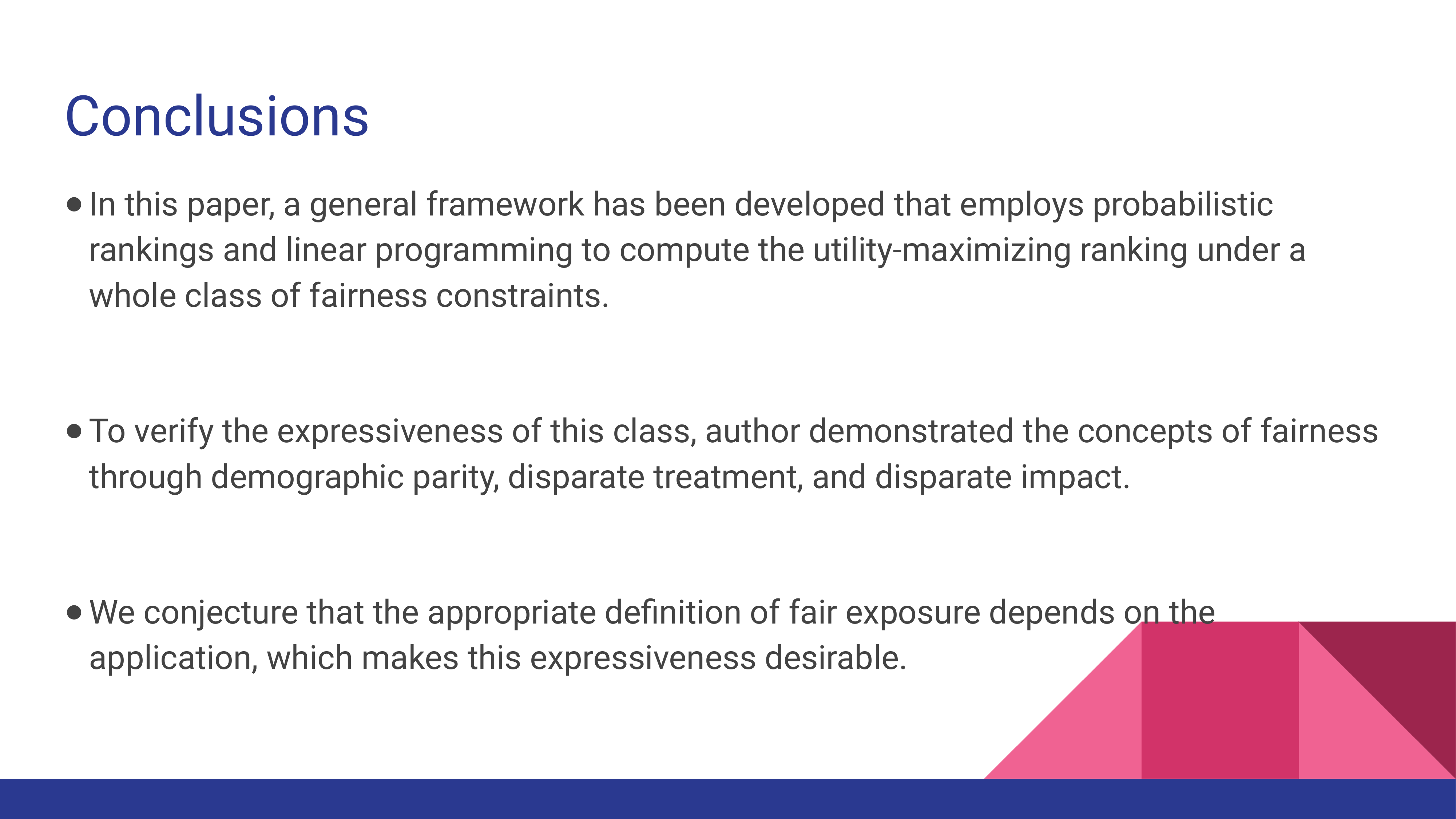

# Conclusions
In this paper, a general framework has been developed that employs probabilistic rankings and linear programming to compute the utility-maximizing ranking under a whole class of fairness constraints.

To verify the expressiveness of this class, author demonstrated the concepts of fairness through demographic parity, disparate treatment, and disparate impact.

We conjecture that the appropriate definition of fair exposure depends on the application, which makes this expressiveness desirable.